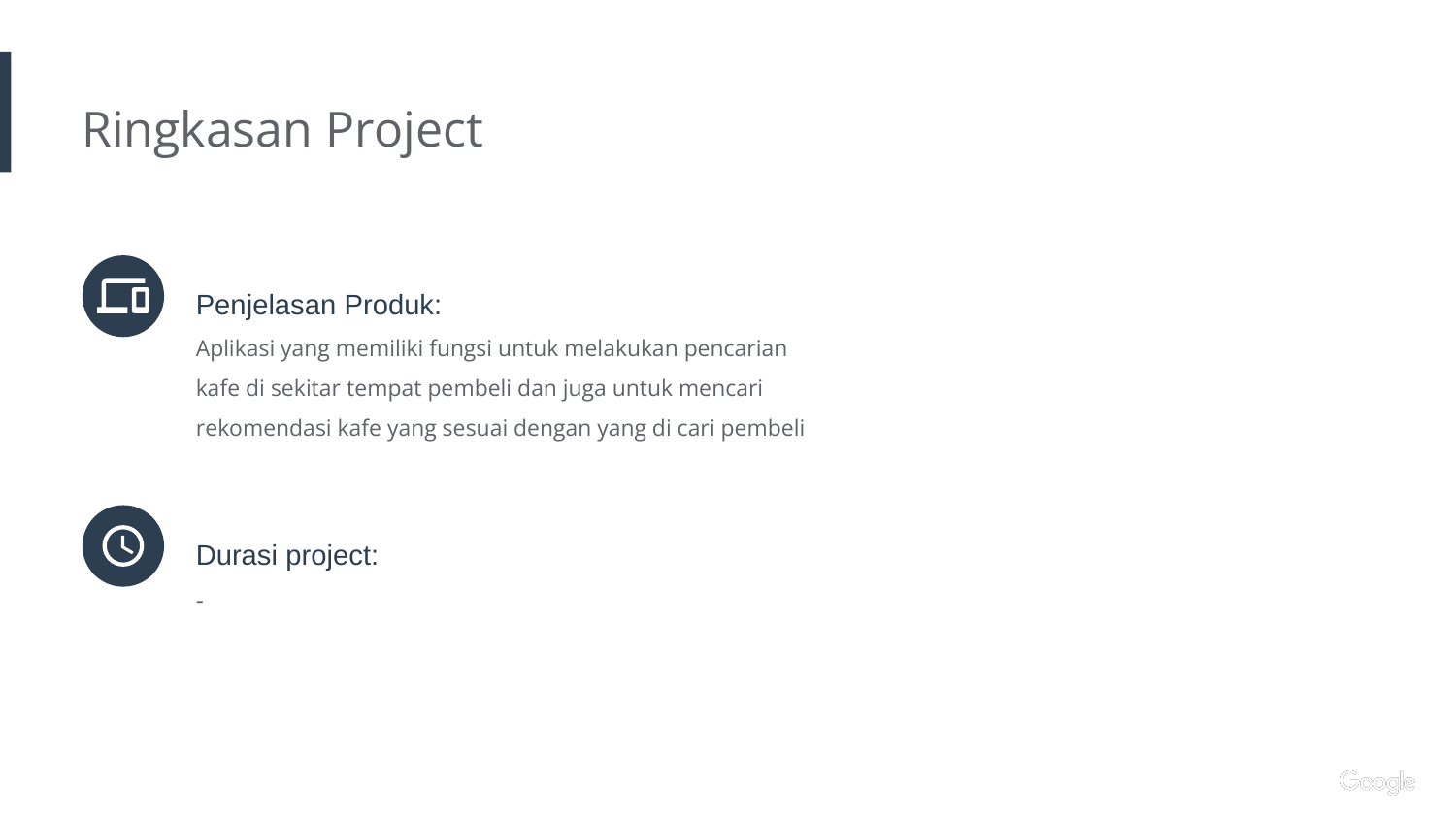

Ringkasan Project

Penjelasan Produk:
Aplikasi yang memiliki fungsi untuk melakukan pencarian kafe di sekitar tempat pembeli dan juga untuk mencari rekomendasi kafe yang sesuai dengan yang di cari pembeli​

Durasi project:
-